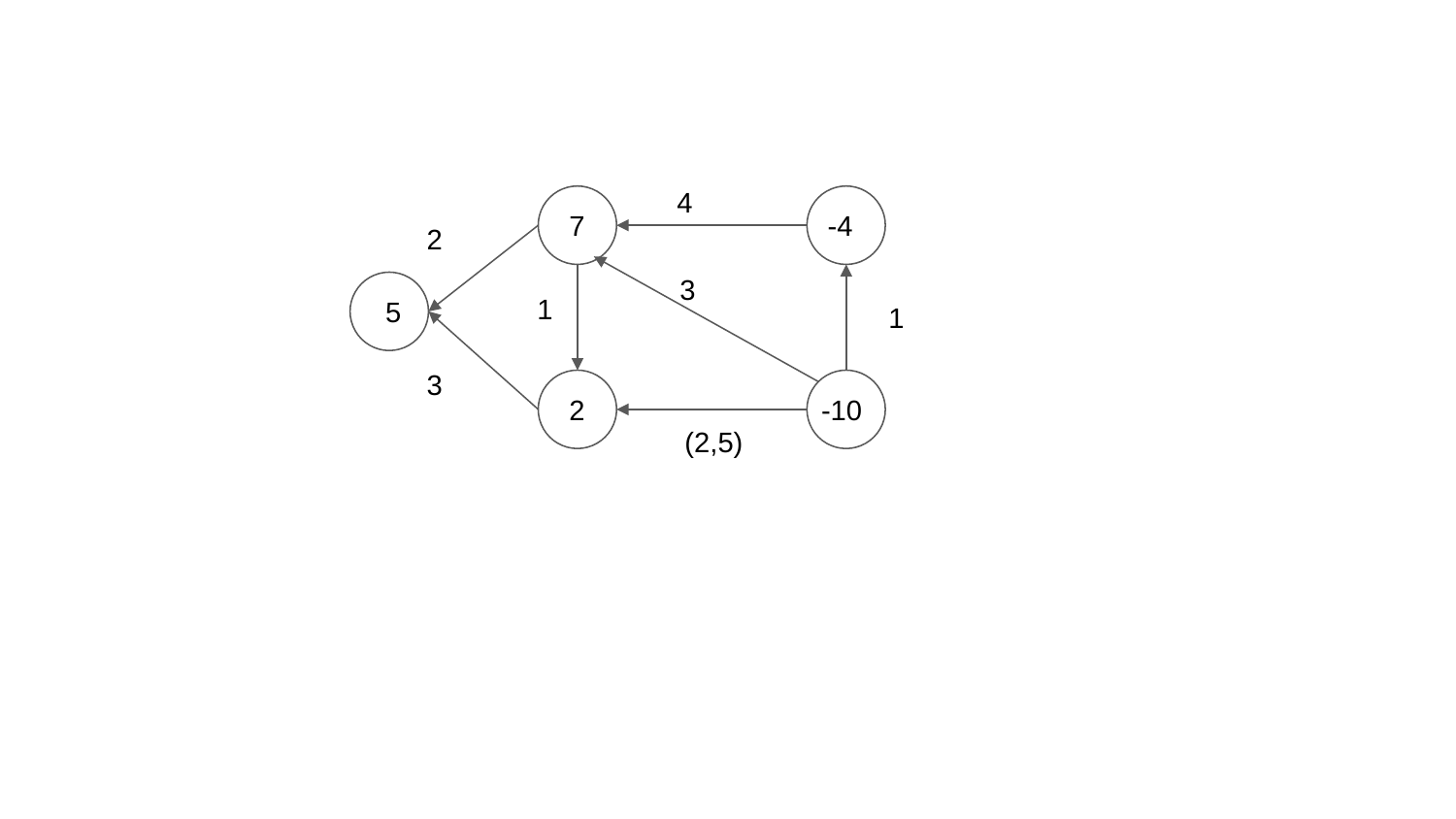

4

7
-4
2
3

1
5
1
3

-10
2
(2,5)